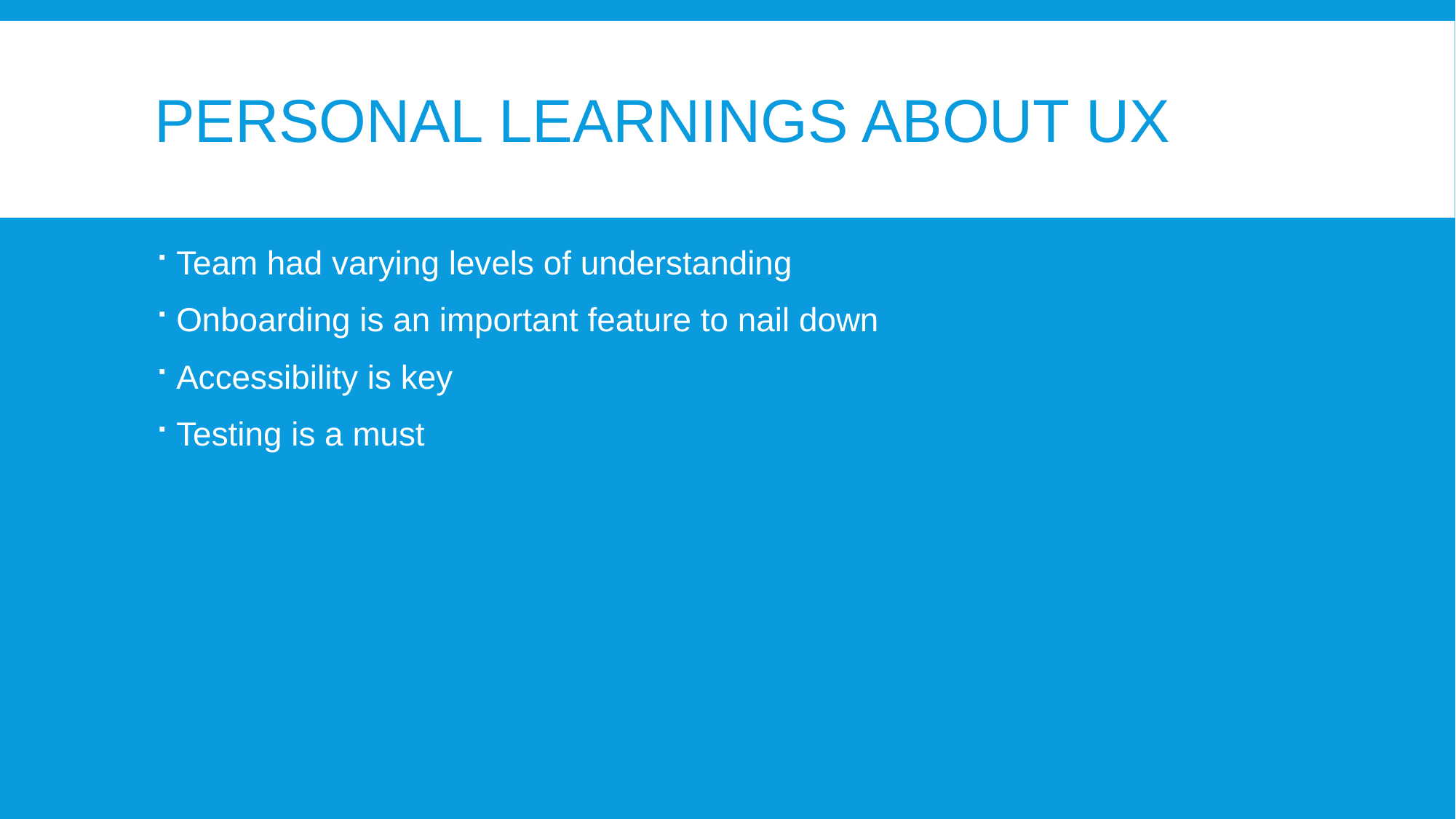

# Personal Learnings about UX
Team had varying levels of understanding
Onboarding is an important feature to nail down
Accessibility is key
Testing is a must